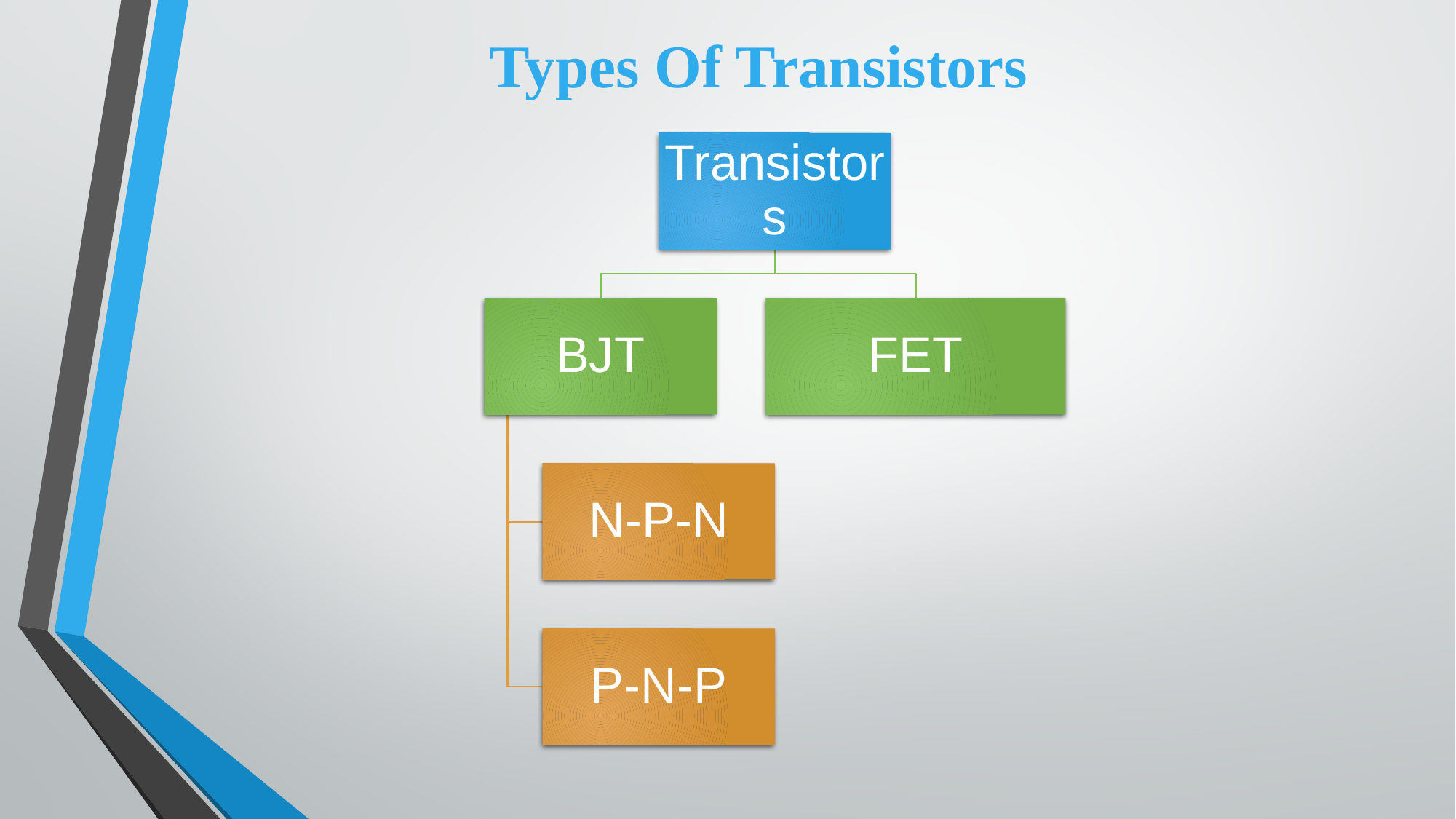

# Types Of Transistors
Transistors
BJT
N-P-N
P-N-P
FET